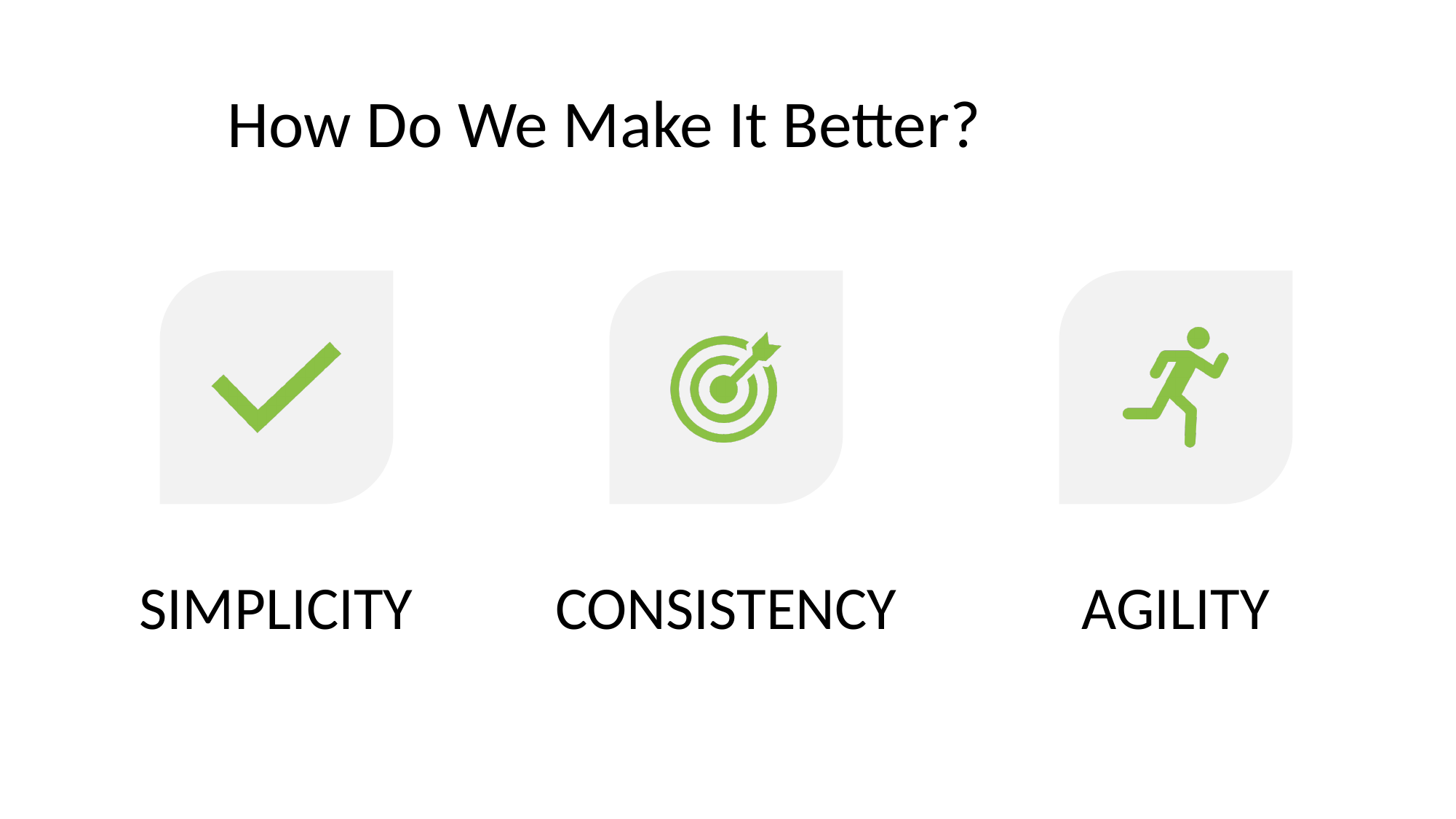

# How Do We Make It Better?
Simplicity
Consistency
Agility